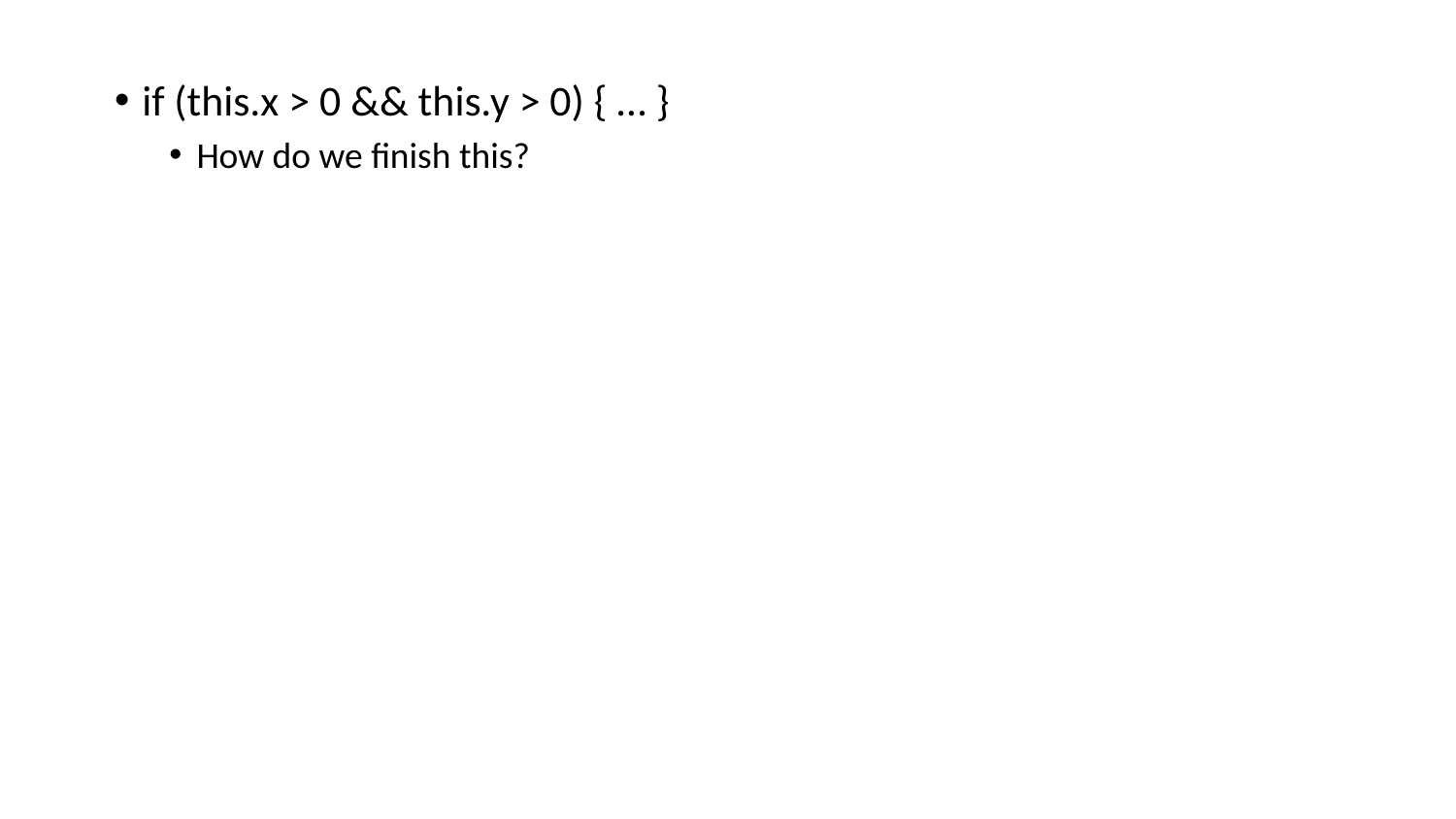

if (this.x > 0 && this.y > 0) { … }
How do we finish this?